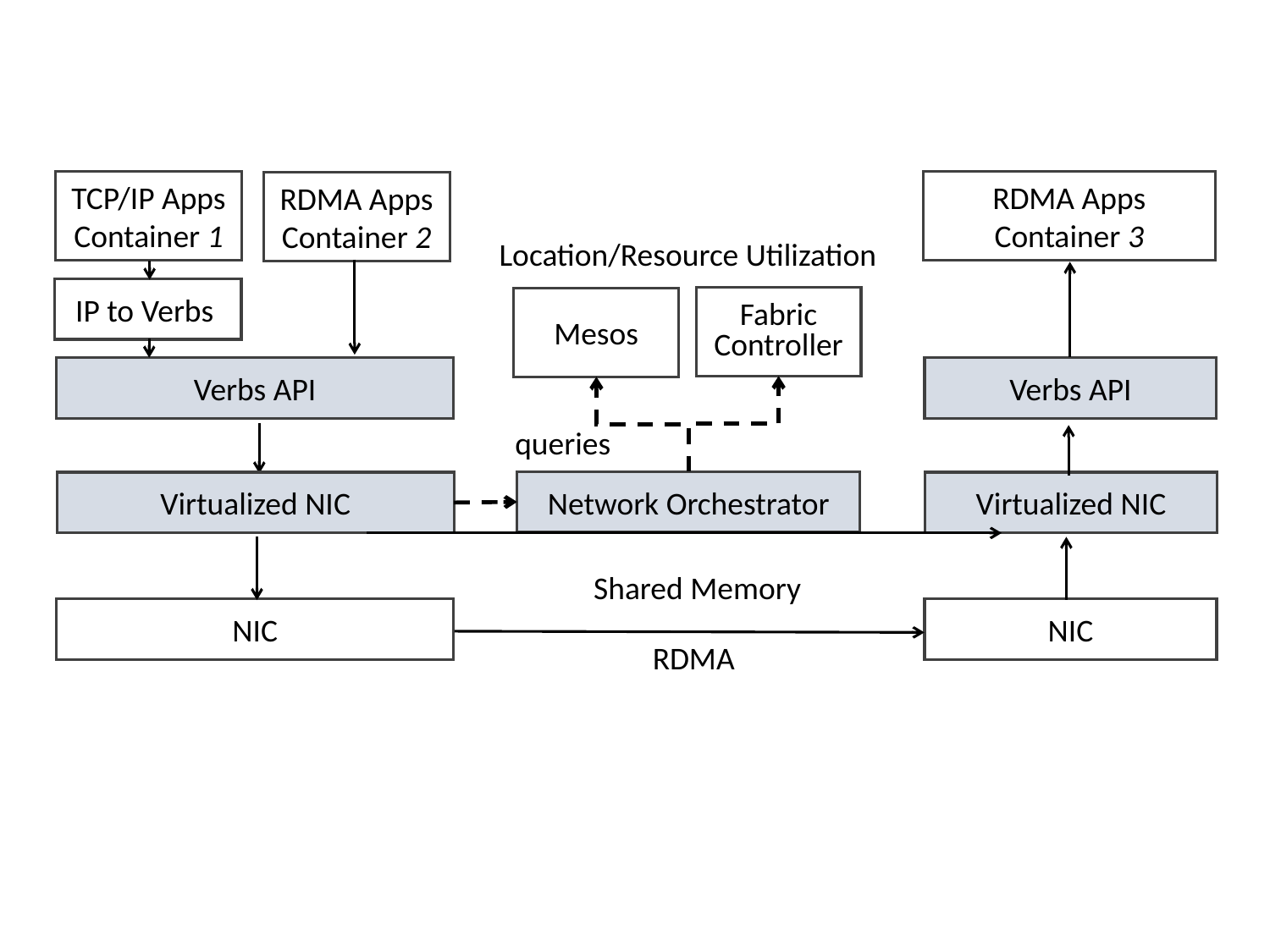

TCP/IP Apps
Container 1
RDMA Apps
Container 3
RDMA Apps
Container 2
Location/Resource Utilization
IP to Verbs
Fabric Controller
Mesos
Verbs API
Verbs API
queries
Network Orchestrator
Virtualized NIC
Virtualized NIC
Shared Memory
NIC
NIC
RDMA